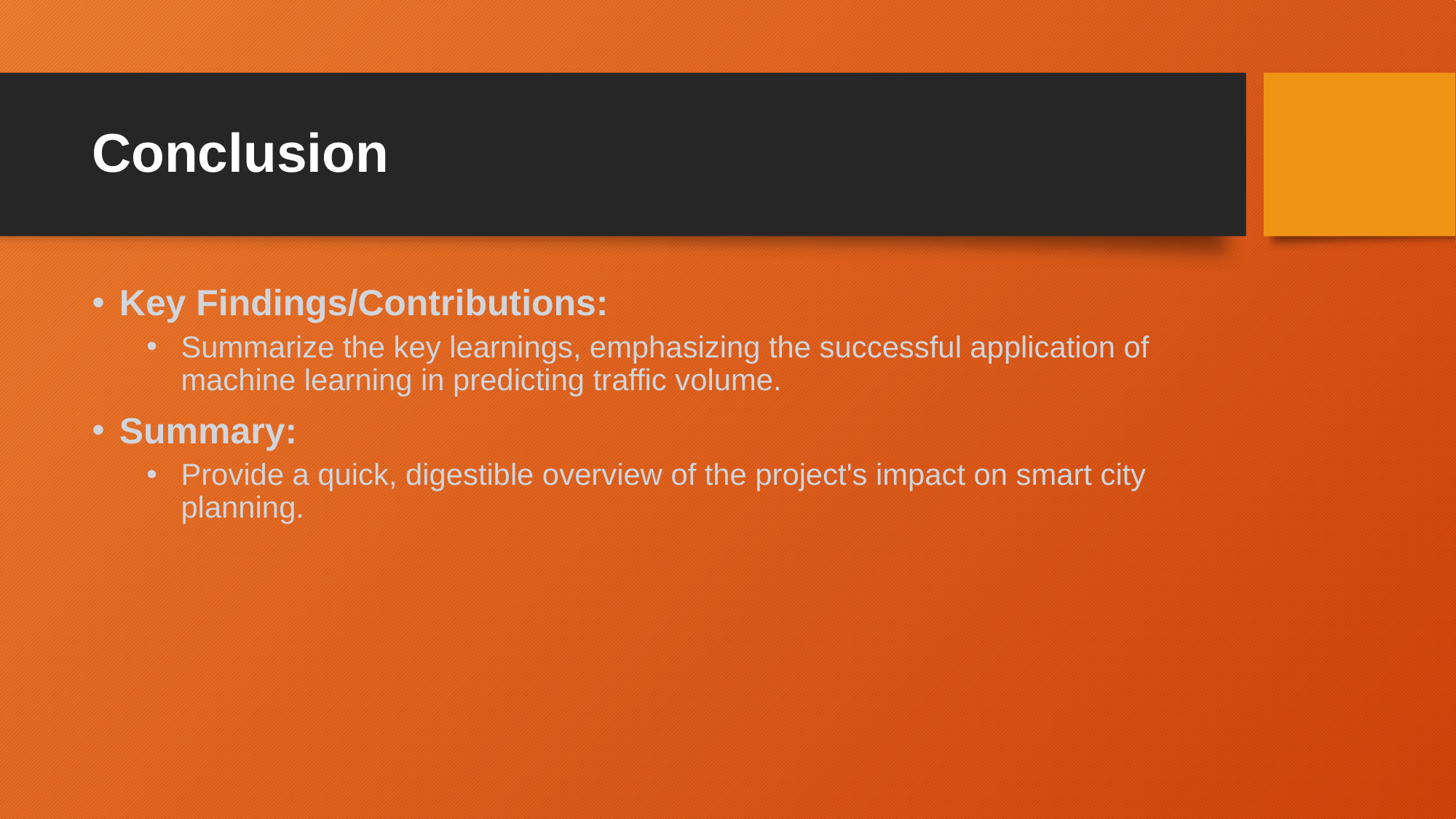

# Conclusion
Key Findings/Contributions:
Summarize the key learnings, emphasizing the successful application of machine learning in predicting traffic volume.
Summary:
Provide a quick, digestible overview of the project's impact on smart city planning.